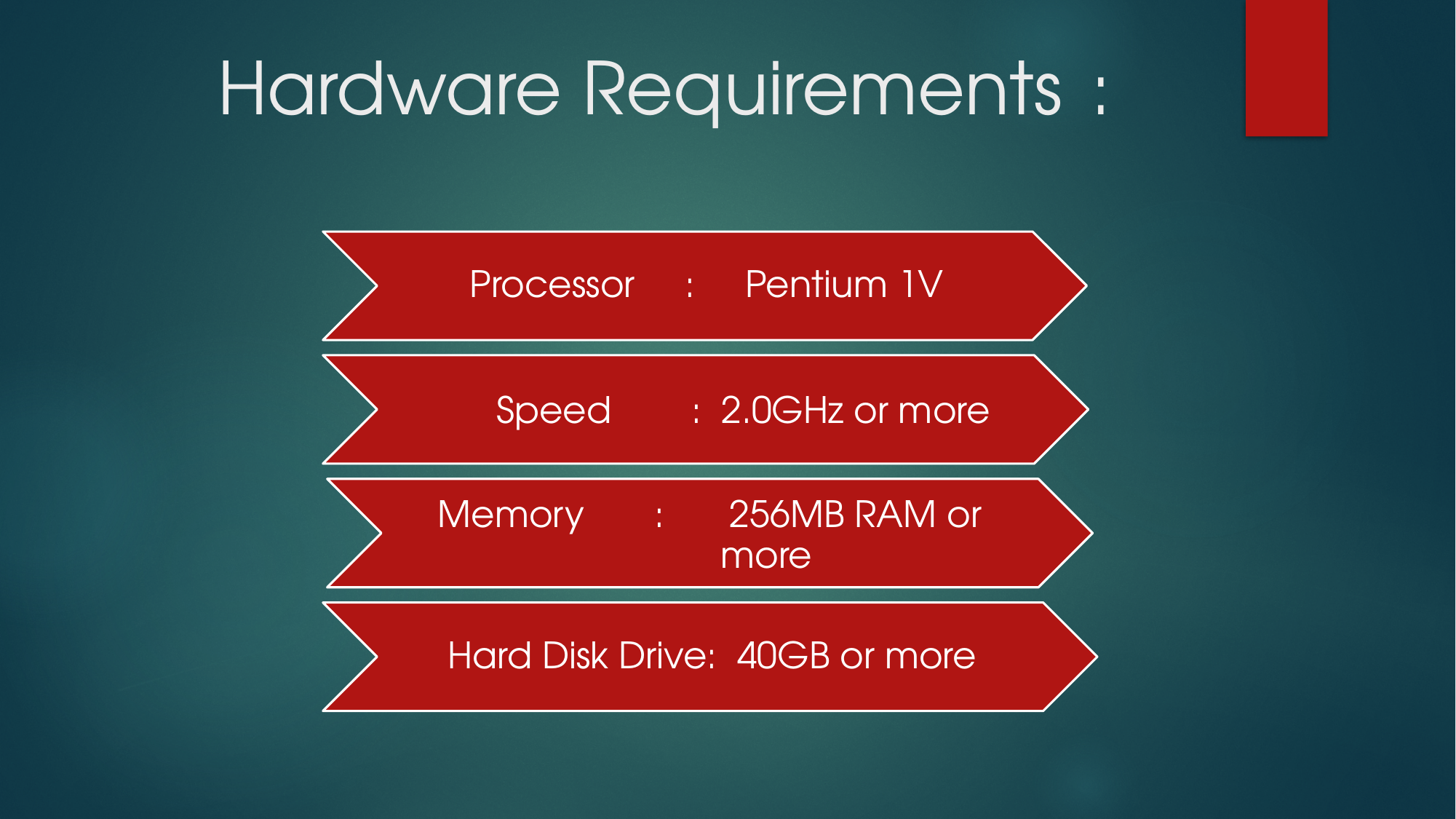

# Hardware Requirements	:
Processor     :     Pentium 1V
      Speed        :  2.0GHz or more
   Memory       :	256MB RAM or    	more
Hard Disk Drive:  40GB or more